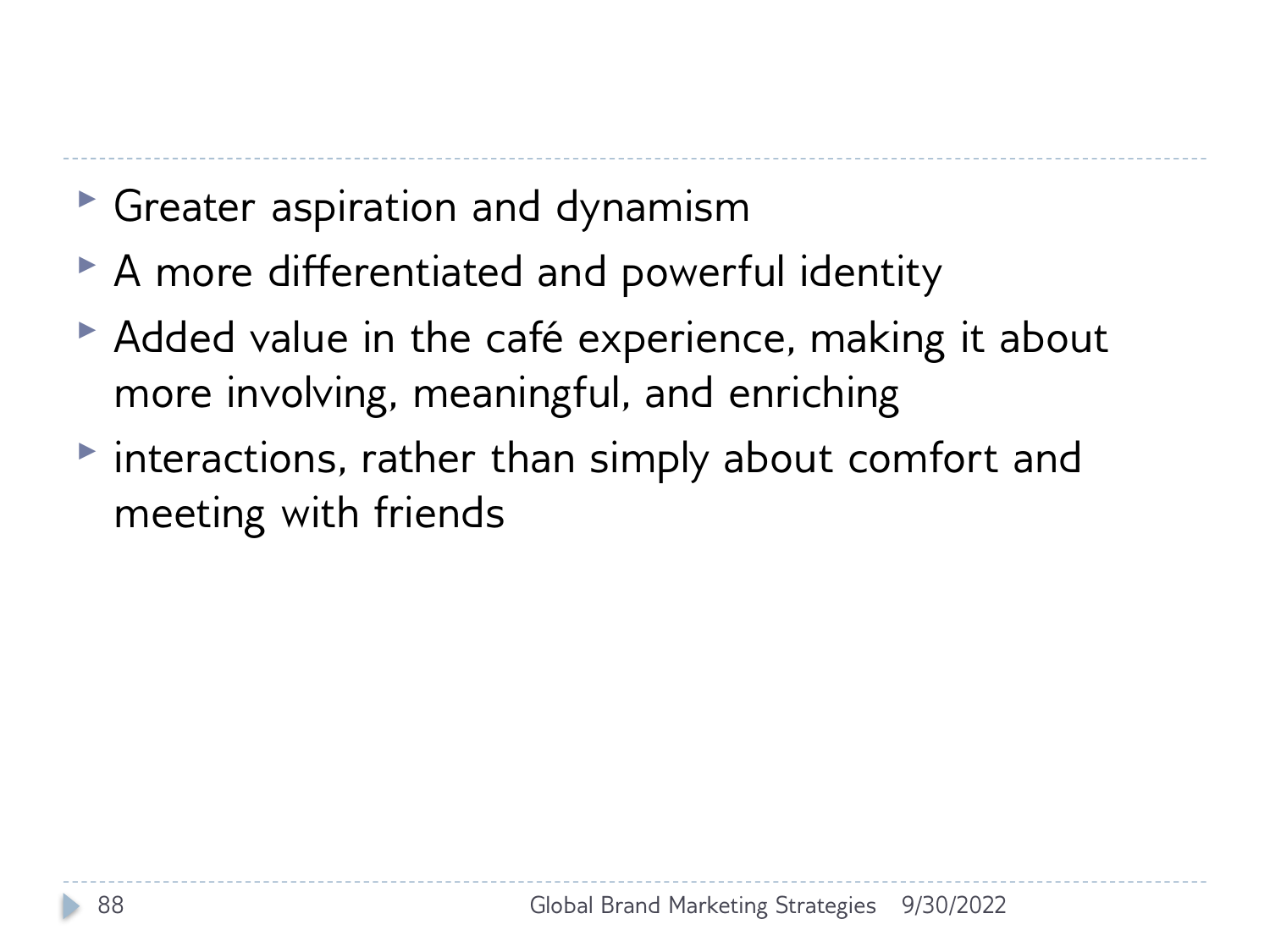

#
Greater aspiration and dynamism
A more differentiated and powerful identity
Added value in the café experience, making it about more involving, meaningful, and enriching
interactions, rather than simply about comfort and meeting with friends
88
Global Brand Marketing Strategies
9/30/2022